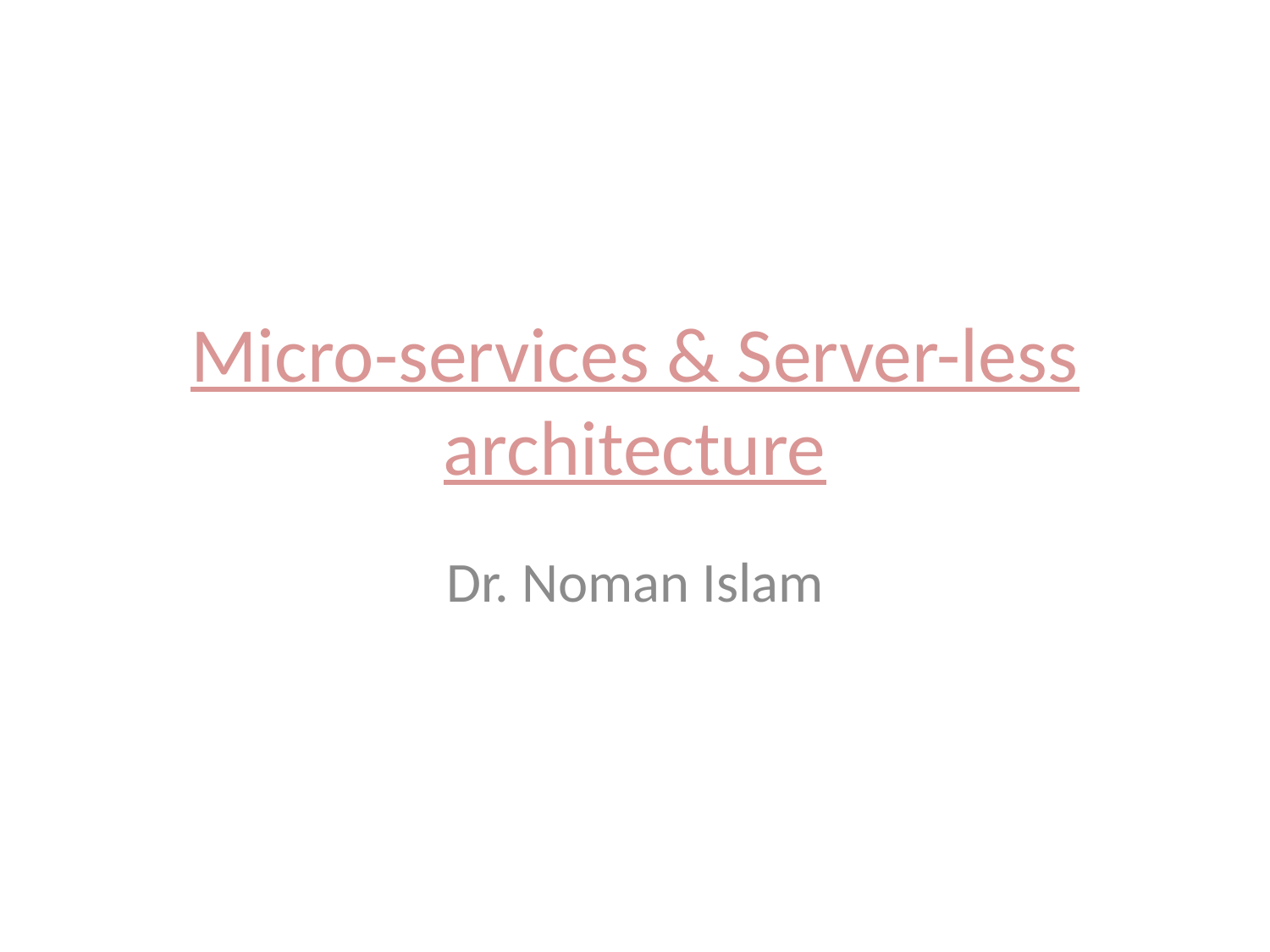

# Micro-services & Server-less architecture
Dr. Noman Islam